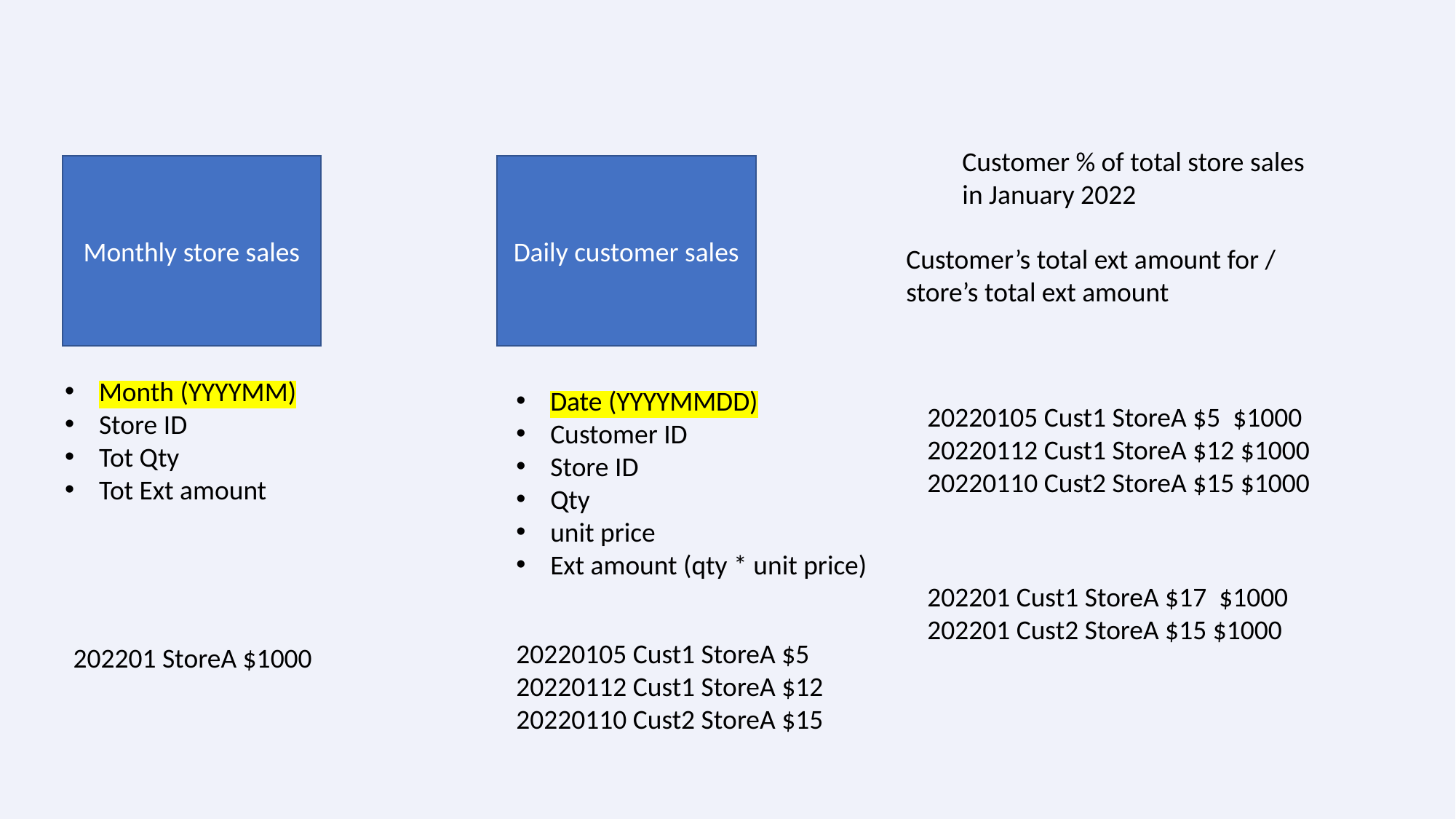

Customer % of total store sales in January 2022
Daily customer sales
Monthly store sales
Customer’s total ext amount for / store’s total ext amount
Month (YYYYMM)
Store ID
Tot Qty
Tot Ext amount
Date (YYYYMMDD)
Customer ID
Store ID
Qty
unit price
Ext amount (qty * unit price)
20220105 Cust1 StoreA $5  $1000
20220112 Cust1 StoreA $12 $1000
20220110 Cust2 StoreA $15 $1000

202201 Cust1 StoreA $17  $1000
202201 Cust2 StoreA $15 $1000

20220105 Cust1 StoreA $5
20220112 Cust1 StoreA $12
20220110 Cust2 StoreA $15

202201 StoreA $1000